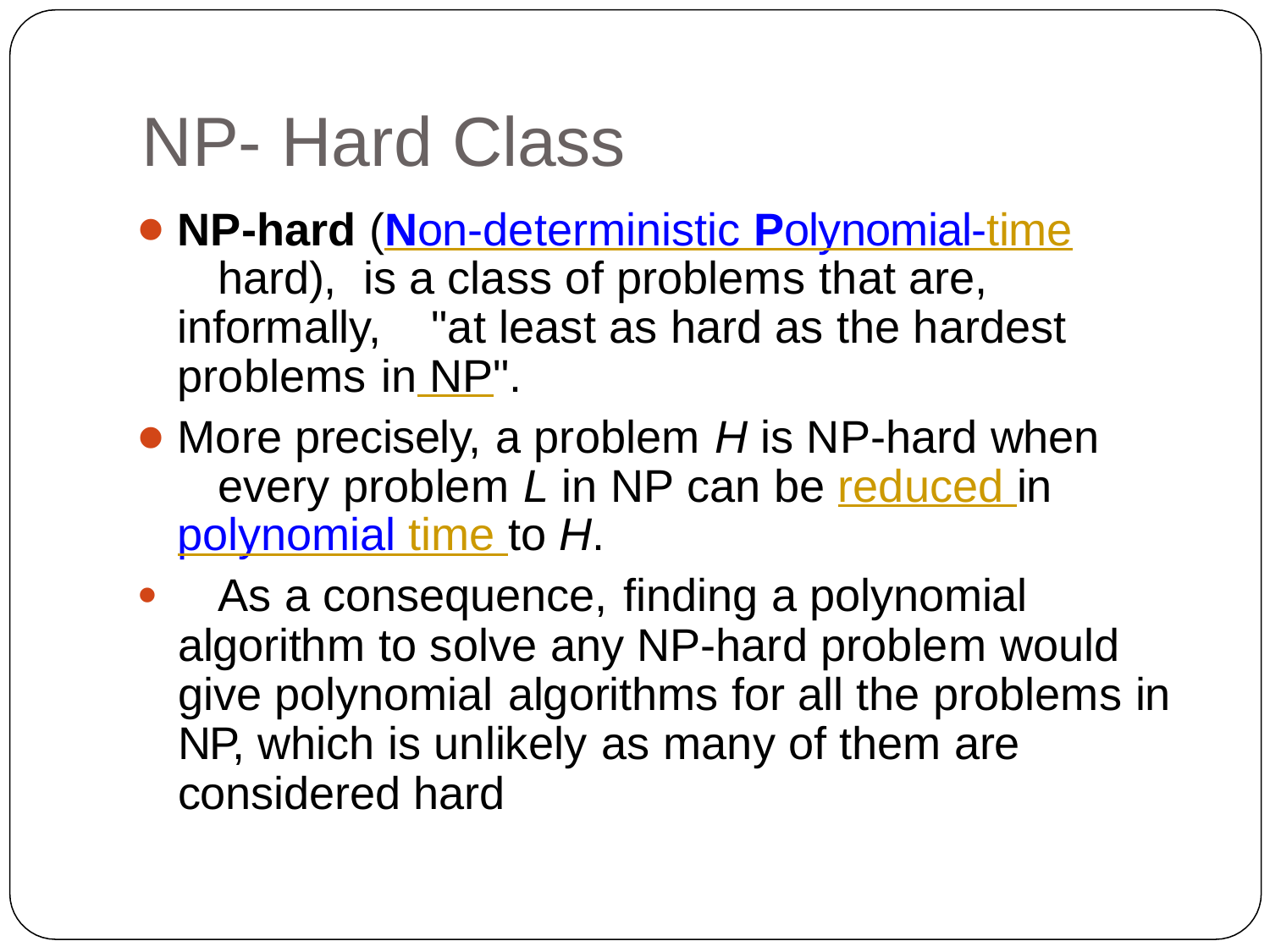

# NP- Hard Class
NP-hard (Non-deterministic Polynomial-time 	hard),	is a class of problems that are, informally, 	"at least as hard as the hardest problems in NP".
More precisely, a problem H is NP-hard when 	every problem L in NP can be reduced in 	polynomial time to H.
	As a consequence, finding a polynomial algorithm to solve any NP-hard problem would give polynomial algorithms for all the problems in NP, which is unlikely as many of them are considered hard